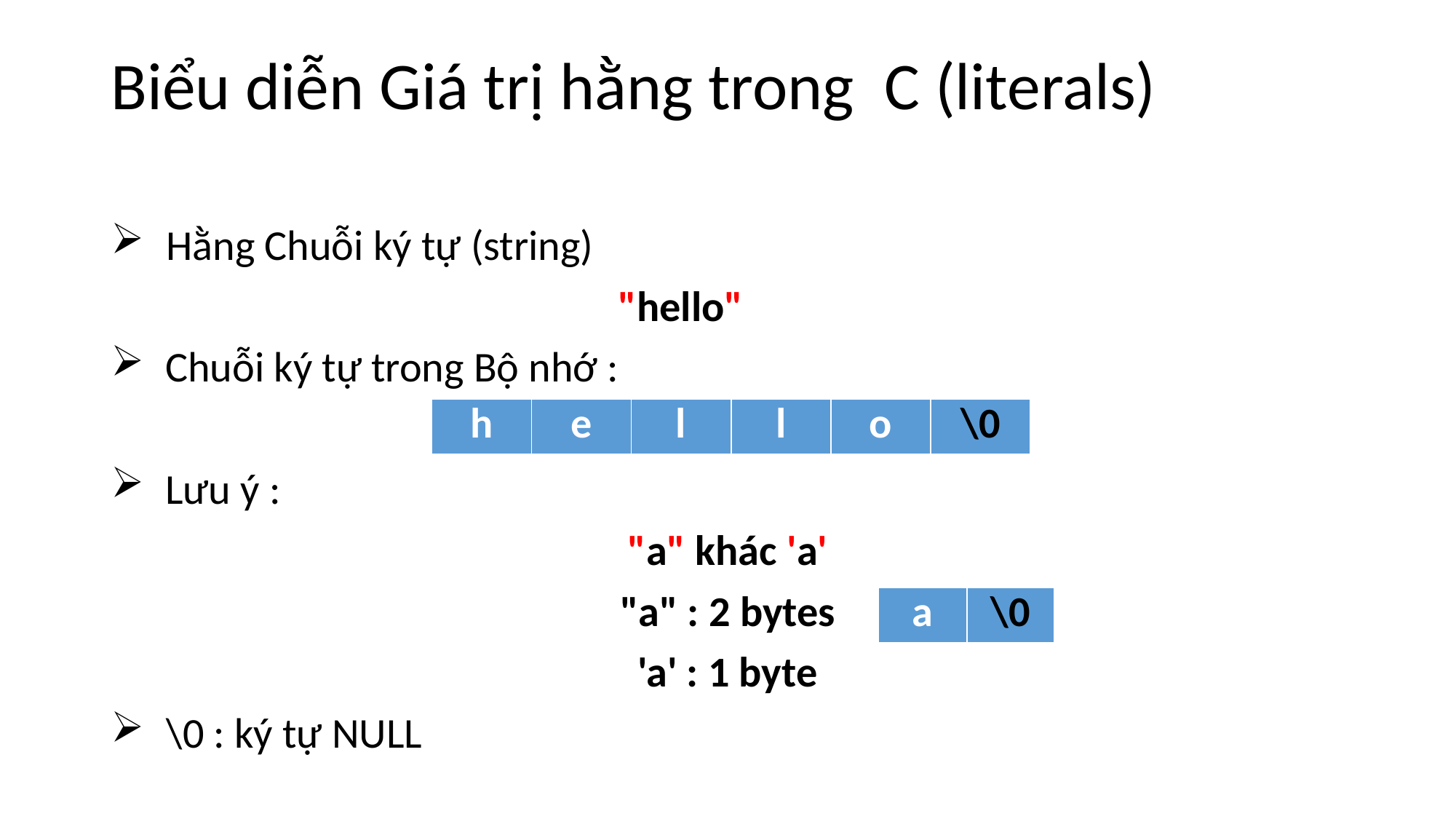

# Biểu diễn Giá trị hằng trong  C (literals)
Hằng Chuỗi ký tự (string)
"hello"
Chuỗi ký tự trong Bộ nhớ :

Lưu ý :
"a" khác 'a'
"a" : 2 bytes
'a' : 1 byte
\0 : ký tự NULL
| h | e | l | l | o | \0 |
| --- | --- | --- | --- | --- | --- |
| a | \0 |
| --- | --- |